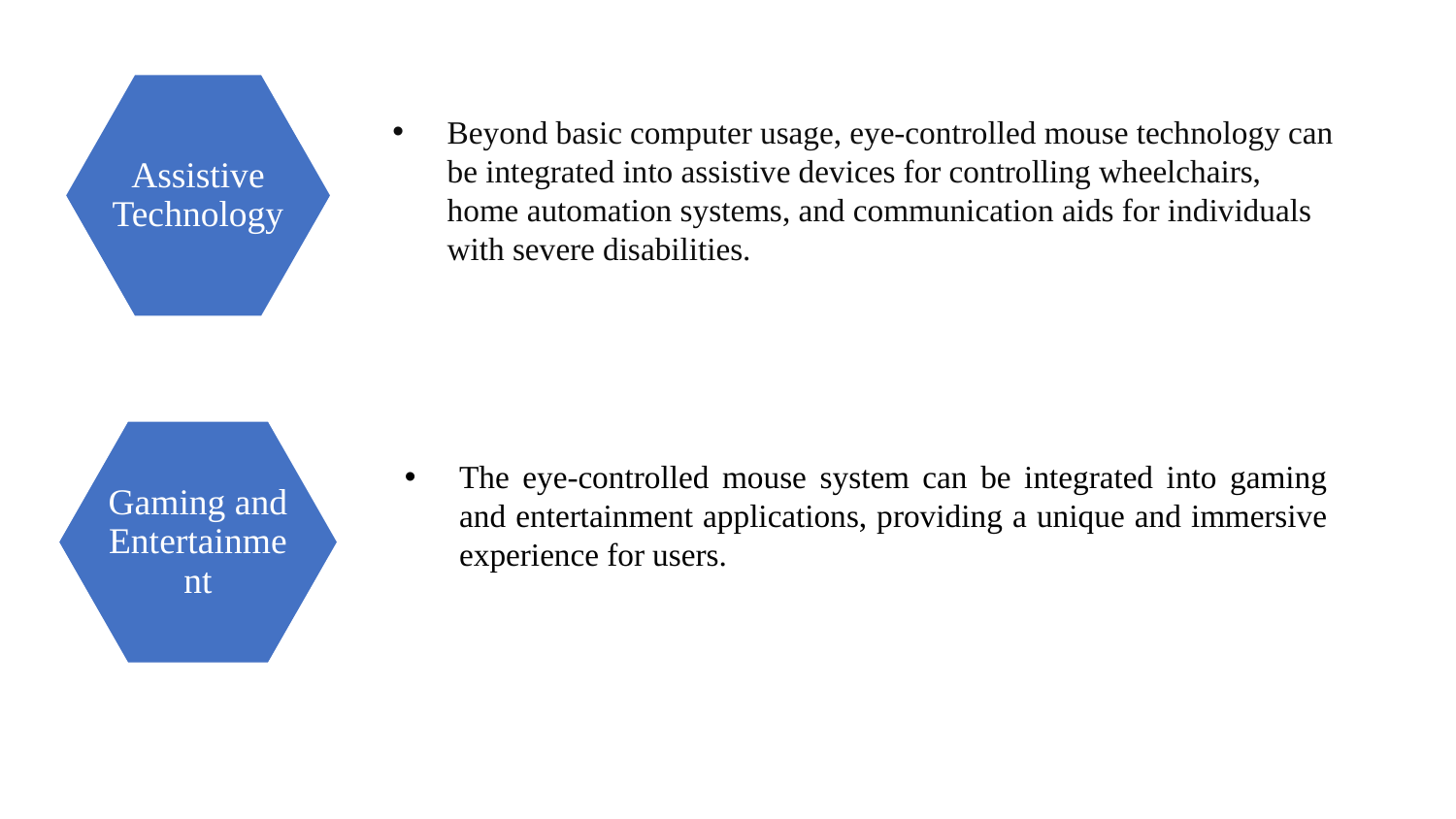

Assistive Technology
Beyond basic computer usage, eye-controlled mouse technology can be integrated into assistive devices for controlling wheelchairs, home automation systems, and communication aids for individuals with severe disabilities.

Gaming and Entertainment
The eye-controlled mouse system can be integrated into gaming and entertainment applications, providing a unique and immersive experience for users.